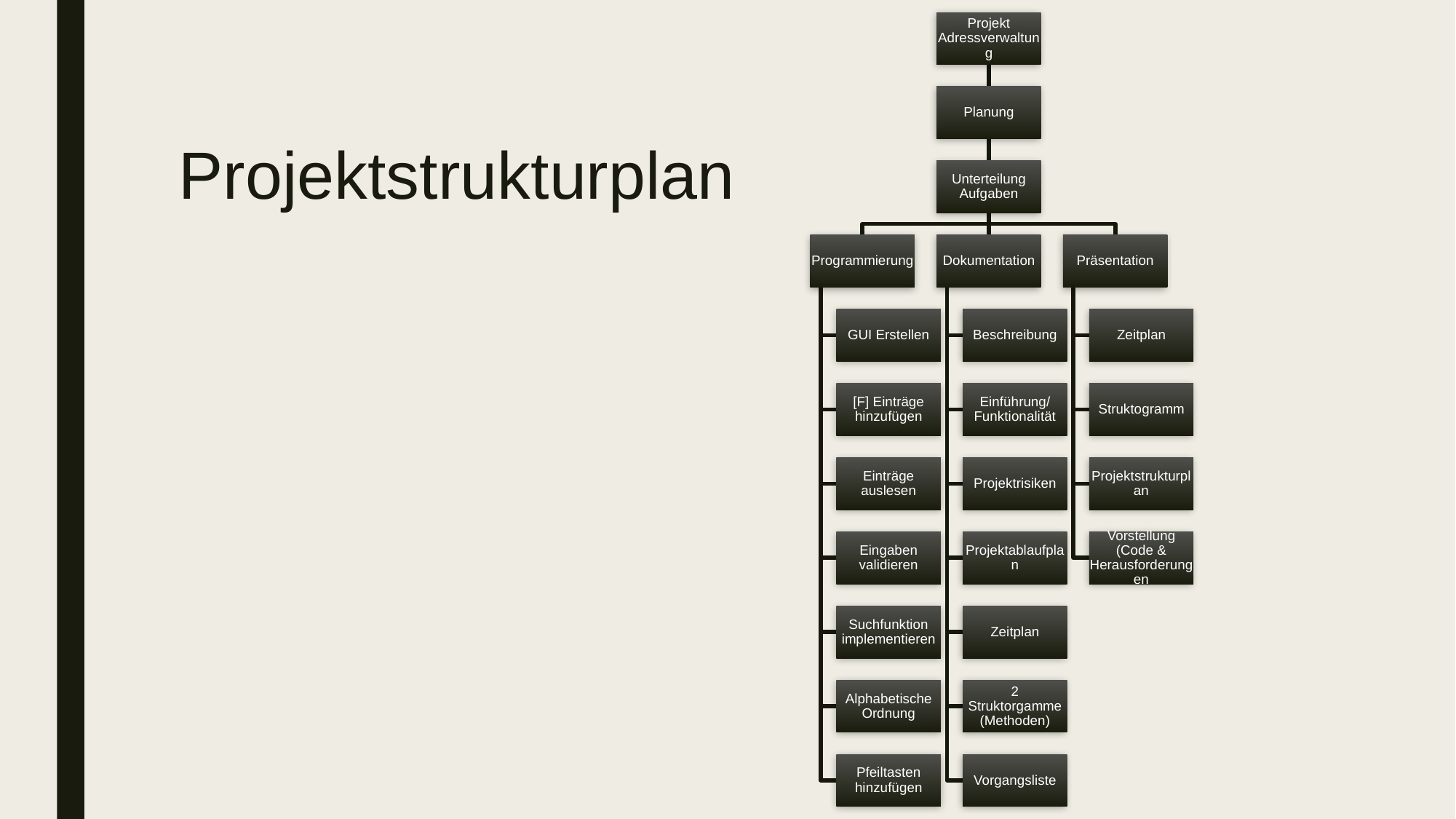

Projekt Adressverwaltung
Planung
Unterteilung Aufgaben
Programmierung
GUI Erstellen
[F] Einträge hinzufügen
Einträge auslesen
Eingaben validieren
Suchfunktion implementieren
Alphabetische Ordnung
Pfeiltasten hinzufügen
Dokumentation
Beschreibung
Einführung/Funktionalität
Projektrisiken
Projektablaufplan
Zeitplan
2 Struktorgamme (Methoden)
Vorgangsliste
Präsentation
Zeitplan
Struktogramm
Projektstrukturplan
Vorstellung (Code & Herausforderungen
# Projektstrukturplan